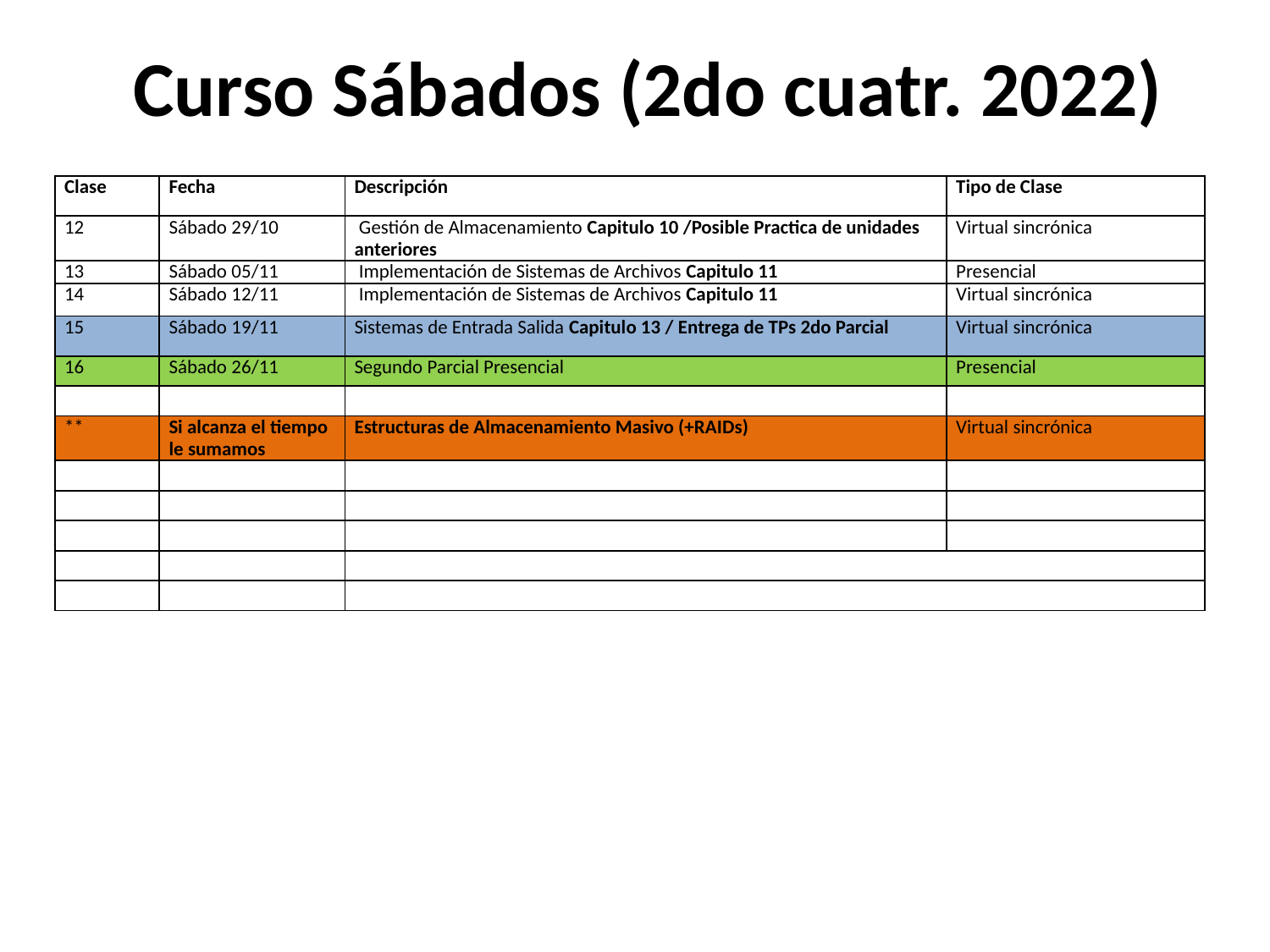

# Curso Sábados (2do cuatr. 2022)
| Clase | Fecha | Descripción | Tipo de Clase |
| --- | --- | --- | --- |
| 12 | Sábado 29/10 | Gestión de Almacenamiento Capitulo 10 /Posible Practica de unidades anteriores | Virtual sincrónica |
| 13 | Sábado 05/11 | Implementación de Sistemas de Archivos Capitulo 11 | Presencial |
| 14 | Sábado 12/11 | Implementación de Sistemas de Archivos Capitulo 11 | Virtual sincrónica |
| 15 | Sábado 19/11 | Sistemas de Entrada Salida Capitulo 13 / Entrega de TPs 2do Parcial | Virtual sincrónica |
| 16 | Sábado 26/11 | Segundo Parcial Presencial | Presencial |
|  |  |  |  |
| \*\* | Si alcanza el tiempo le sumamos | Estructuras de Almacenamiento Masivo (+RAIDs) | Virtual sincrónica |
|  |  |  |  |
|  |  |  |  |
|  |  |  |  |
|  |  |  |  |
|  |  |  |  |